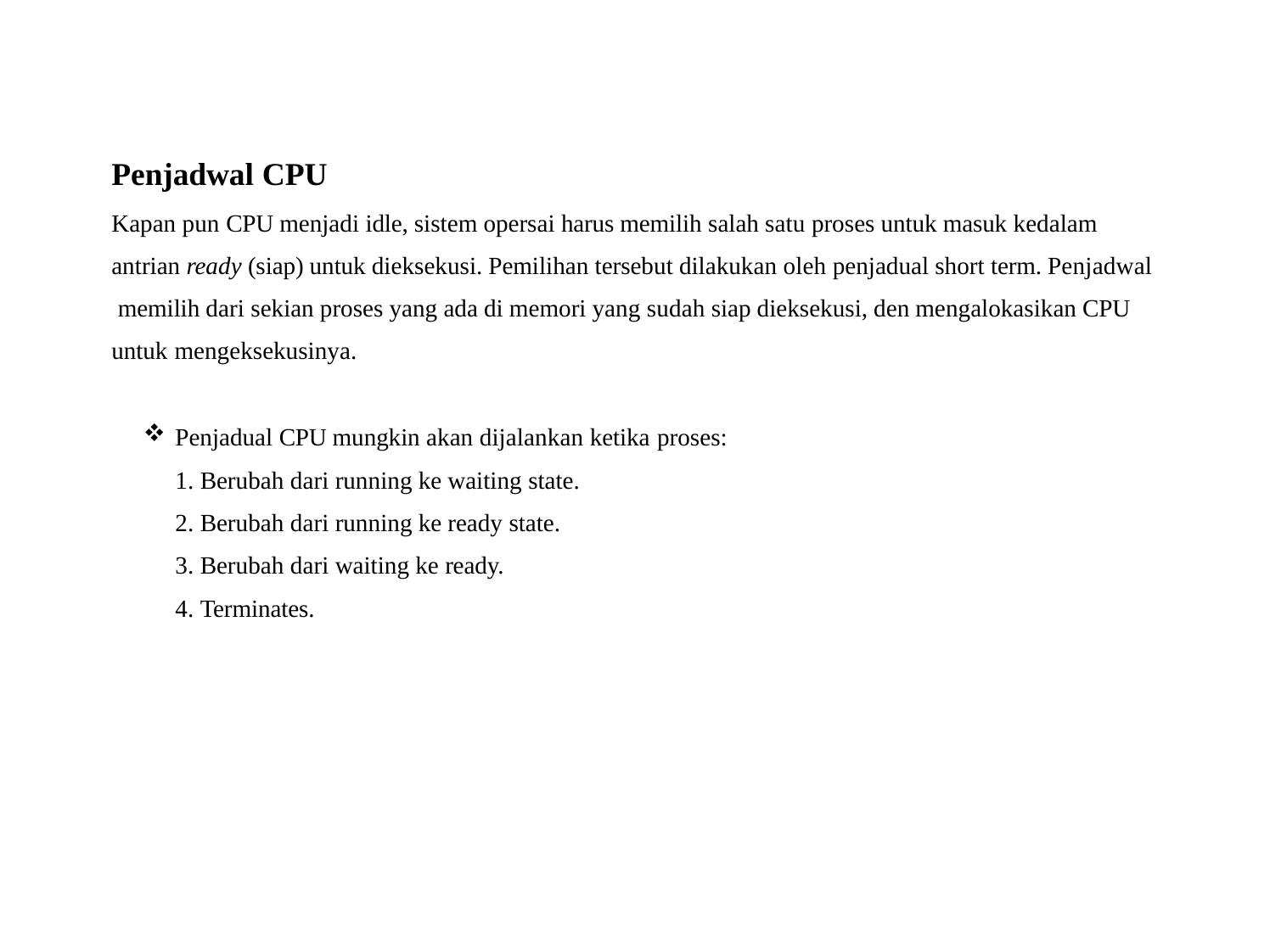

# Penjadwal CPU
Kapan pun CPU menjadi idle, sistem opersai harus memilih salah satu proses untuk masuk kedalam  antrian ready (siap) untuk dieksekusi. Pemilihan tersebut dilakukan oleh penjadual short term. Penjadwal  memilih dari sekian proses yang ada di memori yang sudah siap dieksekusi, den mengalokasikan CPU  untuk mengeksekusinya.
Penjadual CPU mungkin akan dijalankan ketika proses:
Berubah dari running ke waiting state.
Berubah dari running ke ready state.
Berubah dari waiting ke ready.
Terminates.